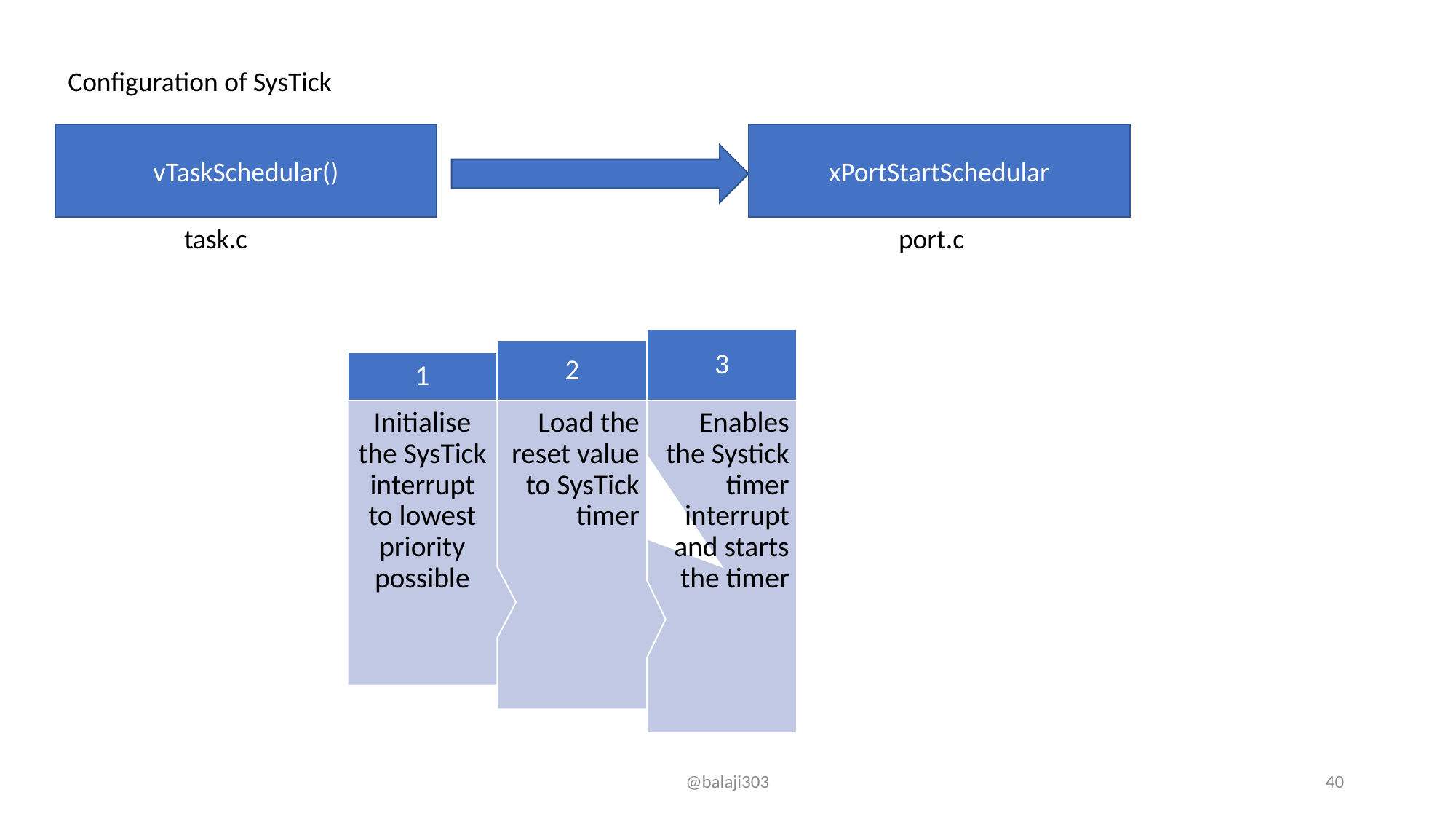

Configuration of SysTick
vTaskSchedular()
xPortStartSchedular
task.c
port.c
Enables the Systick timer interrupt and starts the timer
3
Load the reset value to SysTick timer
2
Initialise the SysTick interrupt to lowest priority possible
1
@balaji303
40